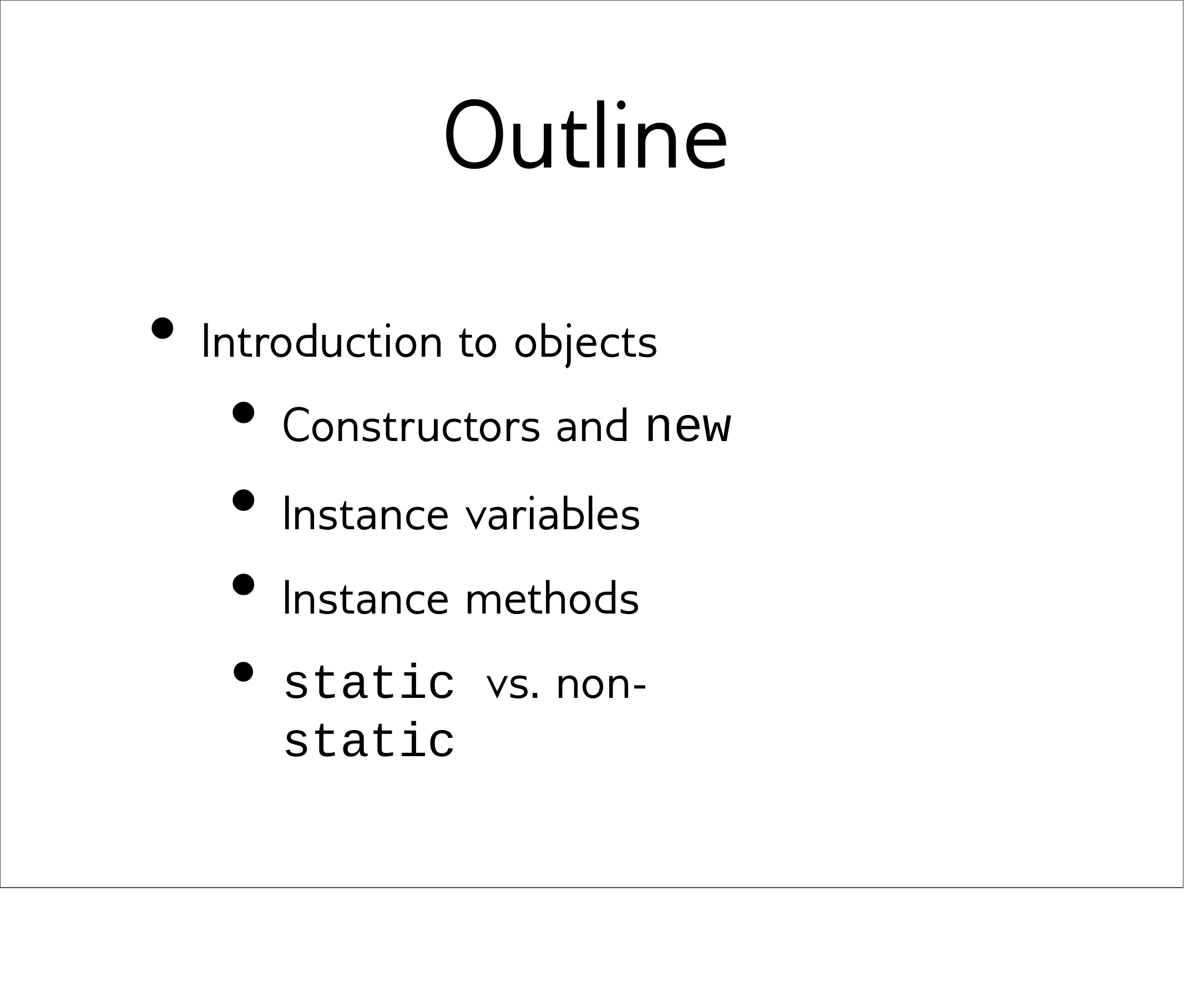

# Outline
Introduction to objects
Constructors and new
Instance variables
Instance methods
static vs. non-static